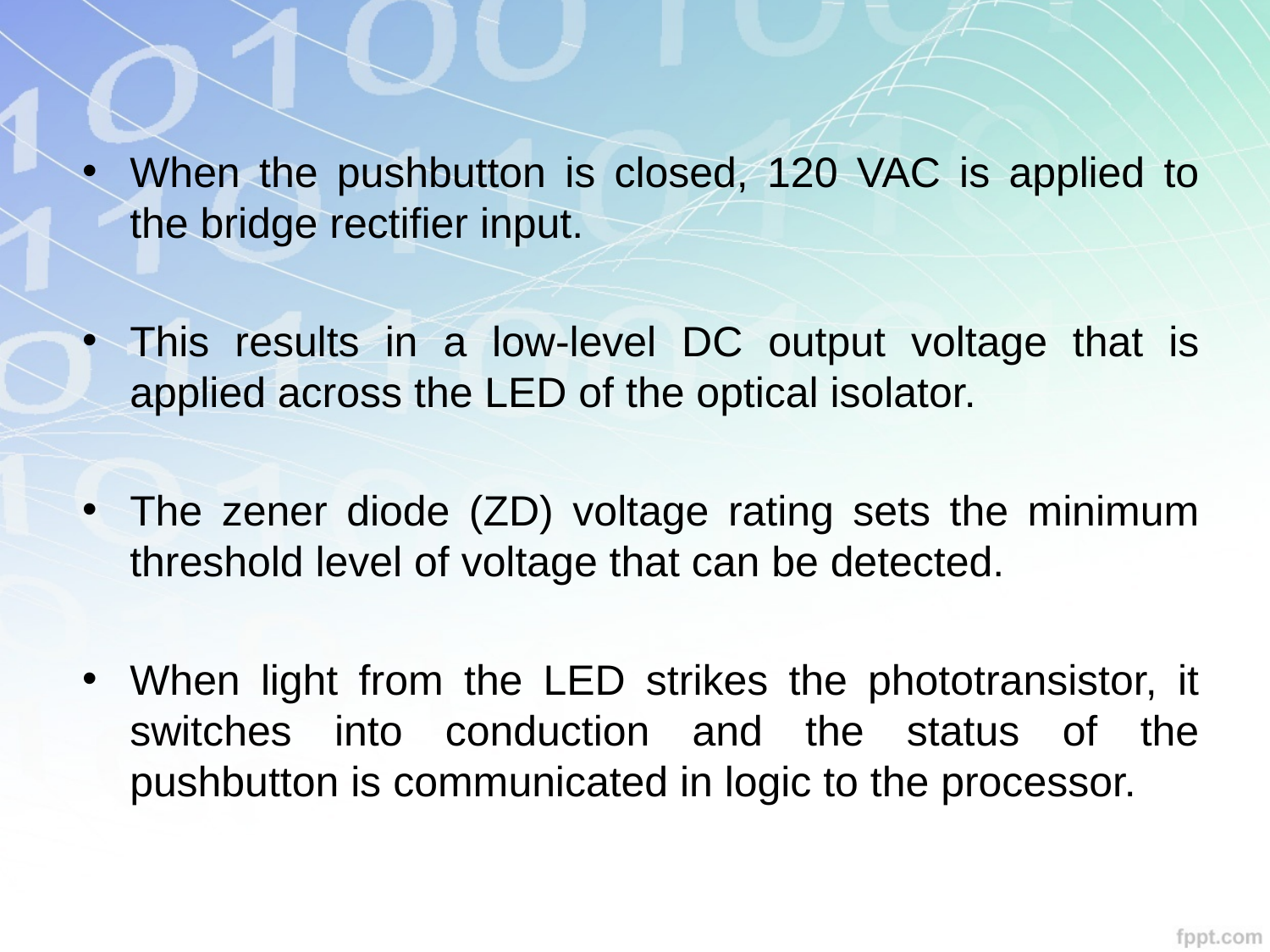

When the pushbutton is closed, 120 VAC is applied to the bridge rectifier input.

This results in a low-level DC output voltage that is applied across the LED of the optical isolator.

The zener diode (ZD) voltage rating sets the minimum threshold level of voltage that can be detected.

When light from the LED strikes the phototransistor, it switches into conduction and the status of the pushbutton is communicated in logic to the processor.